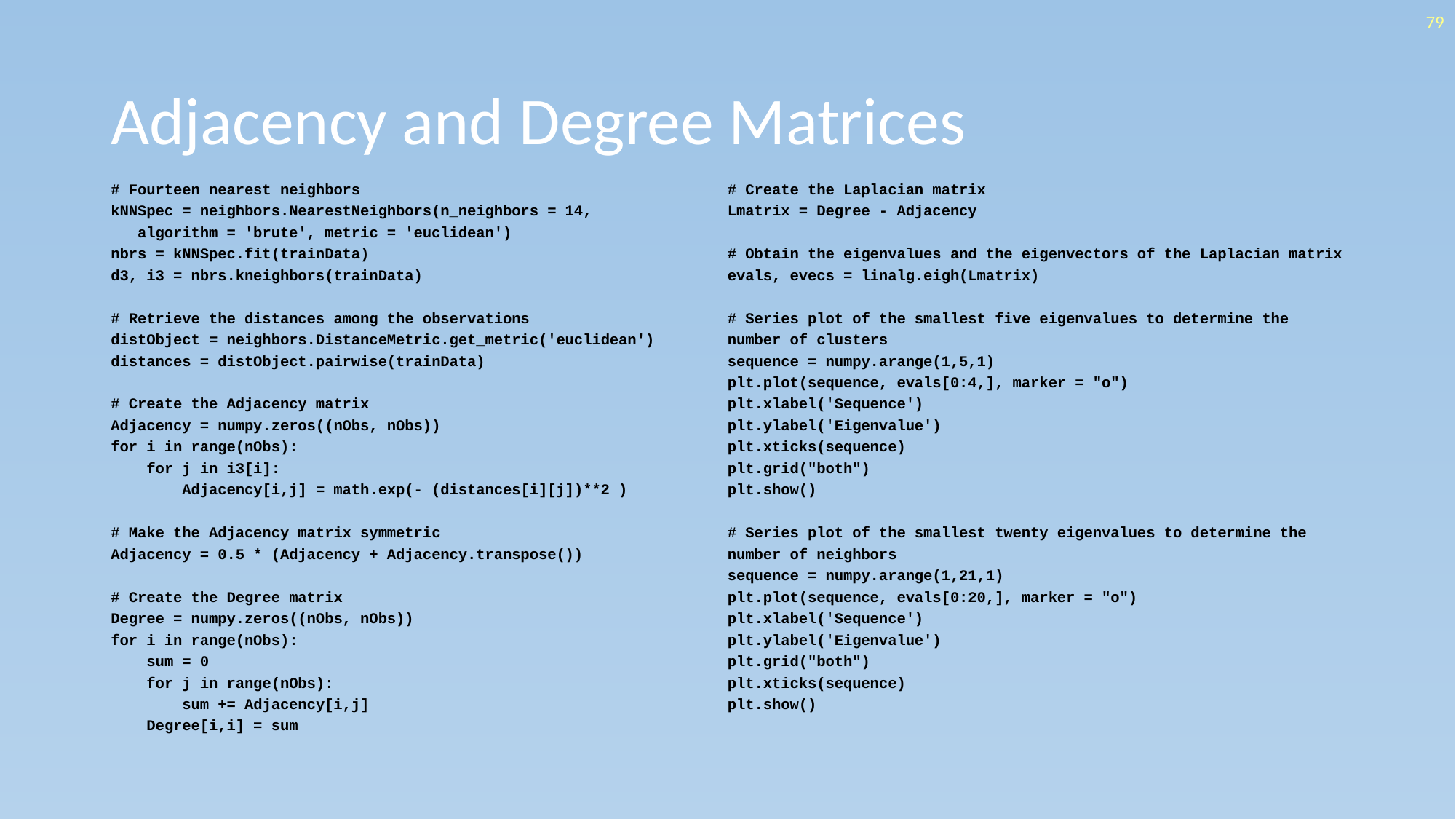

79
# Adjacency and Degree Matrices
# Fourteen nearest neighbors
kNNSpec = neighbors.NearestNeighbors(n_neighbors = 14,
   algorithm = 'brute', metric = 'euclidean')
nbrs = kNNSpec.fit(trainData)
d3, i3 = nbrs.kneighbors(trainData)

# Retrieve the distances among the observations
distObject = neighbors.DistanceMetric.get_metric('euclidean')
distances = distObject.pairwise(trainData)

# Create the Adjacency matrix
Adjacency = numpy.zeros((nObs, nObs))
for i in range(nObs):
    for j in i3[i]:
        Adjacency[i,j] = math.exp(- (distances[i][j])**2 )

# Make the Adjacency matrix symmetric
Adjacency = 0.5 * (Adjacency + Adjacency.transpose())

# Create the Degree matrix
Degree = numpy.zeros((nObs, nObs))
for i in range(nObs):
    sum = 0
    for j in range(nObs):
        sum += Adjacency[i,j]
    Degree[i,i] = sum

# Create the Laplacian matrix
Lmatrix = Degree - Adjacency

# Obtain the eigenvalues and the eigenvectors of the Laplacian matrix
evals, evecs = linalg.eigh(Lmatrix)

# Series plot of the smallest five eigenvalues to determine the number of clusters
sequence = numpy.arange(1,5,1)
plt.plot(sequence, evals[0:4,], marker = "o")
plt.xlabel('Sequence')
plt.ylabel('Eigenvalue')
plt.xticks(sequence)
plt.grid("both")
plt.show()

# Series plot of the smallest twenty eigenvalues to determine the number of neighbors
sequence = numpy.arange(1,21,1)
plt.plot(sequence, evals[0:20,], marker = "o")
plt.xlabel('Sequence')
plt.ylabel('Eigenvalue')
plt.grid("both")
plt.xticks(sequence)
plt.show()